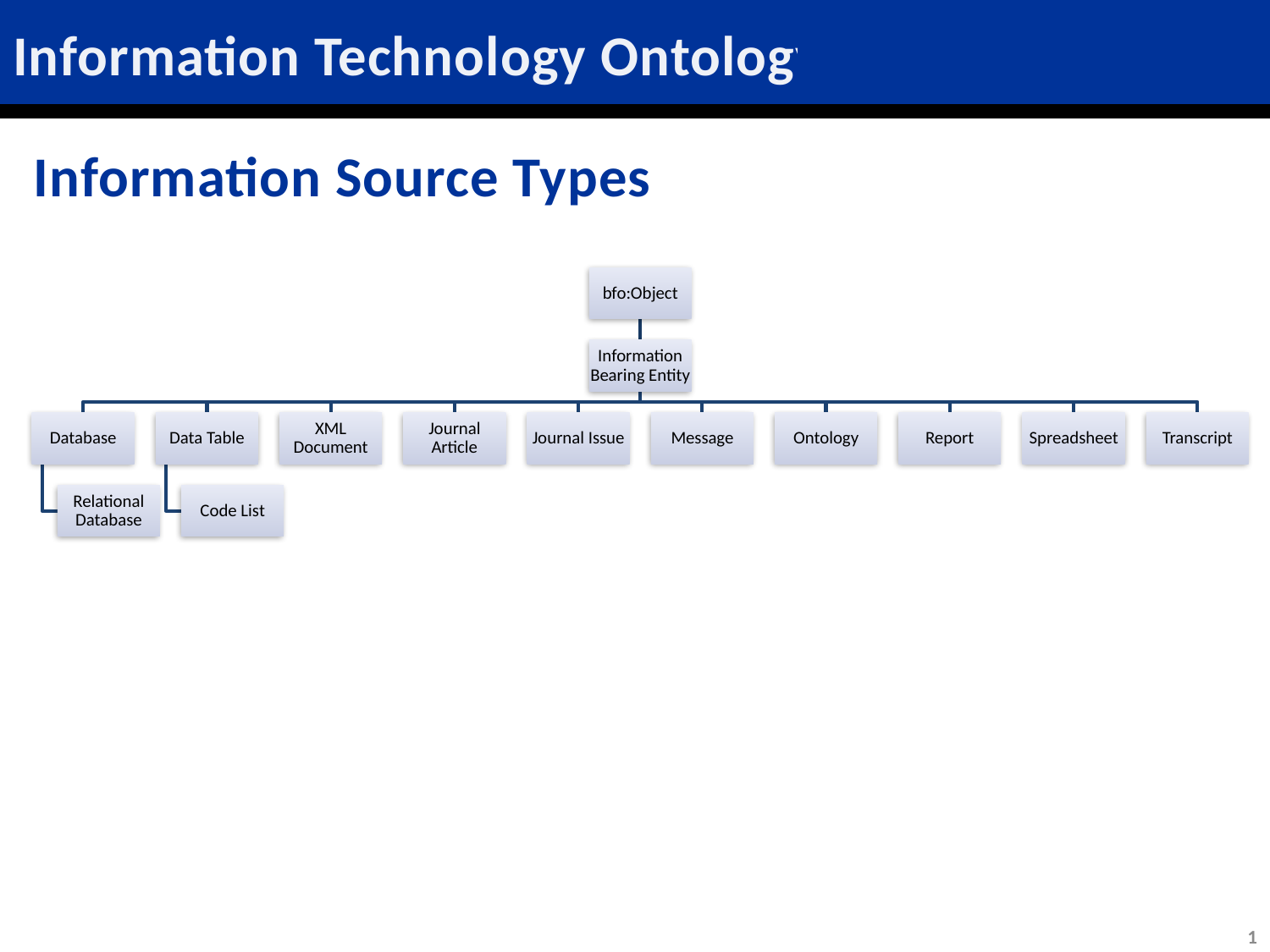

# Information Technology Ontology
Information Source Types
bfo:Object
Information Bearing Entity
Database
Relational Database
Data Table
Code List
XML Document
Journal Article
Journal Issue
Message
Ontology
Report
Spreadsheet
Transcript
1